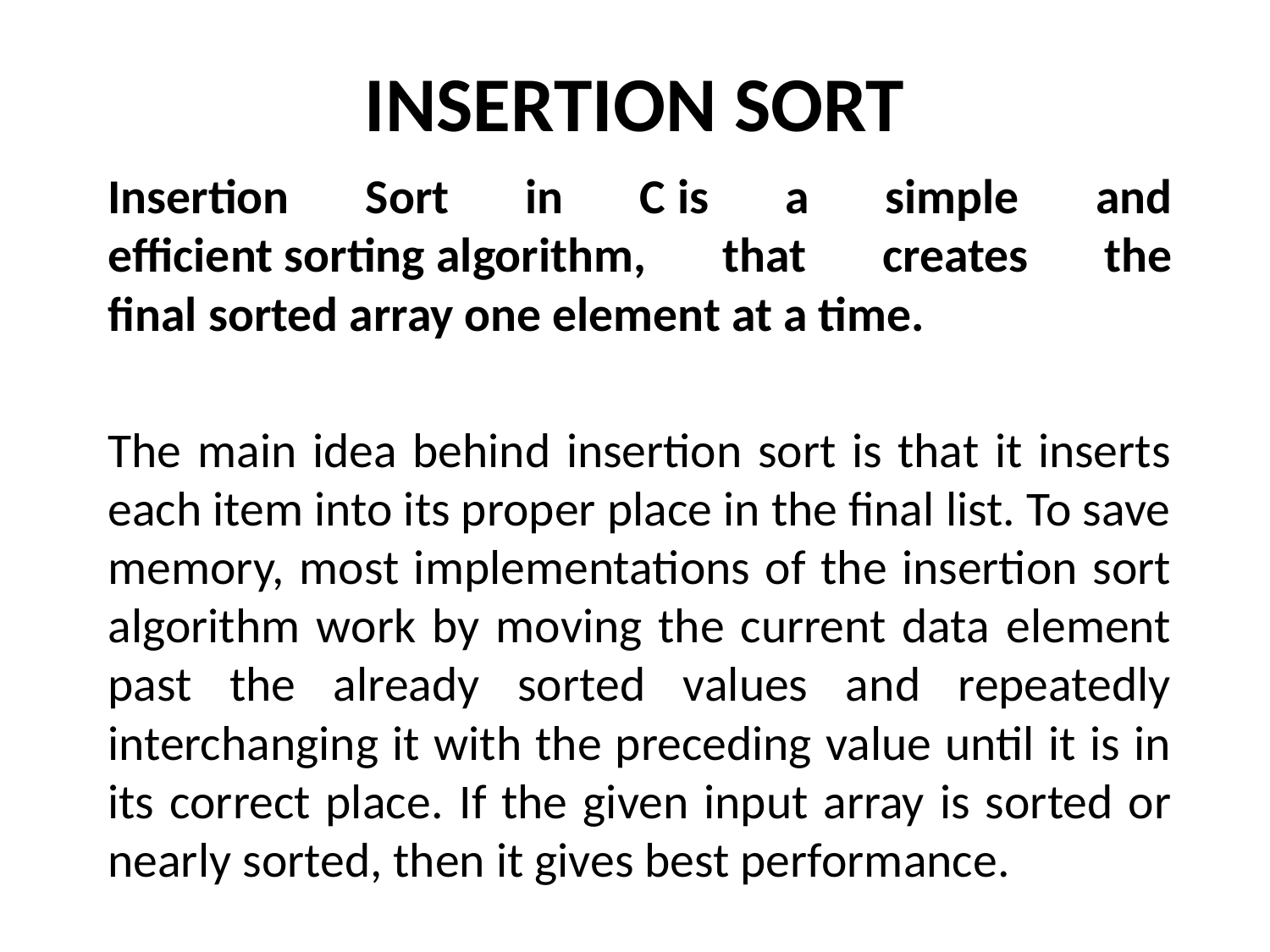

# INSERTION SORT
Insertion Sort in C is a simple and efficient sorting algorithm, that creates the final sorted array one element at a time.

The main idea behind insertion sort is that it inserts each item into its proper place in the final list. To save memory, most implementations of the insertion sort algorithm work by moving the current data element past the already sorted values and repeatedly interchanging it with the preceding value until it is in its correct place. If the given input array is sorted or nearly sorted, then it gives best performance.